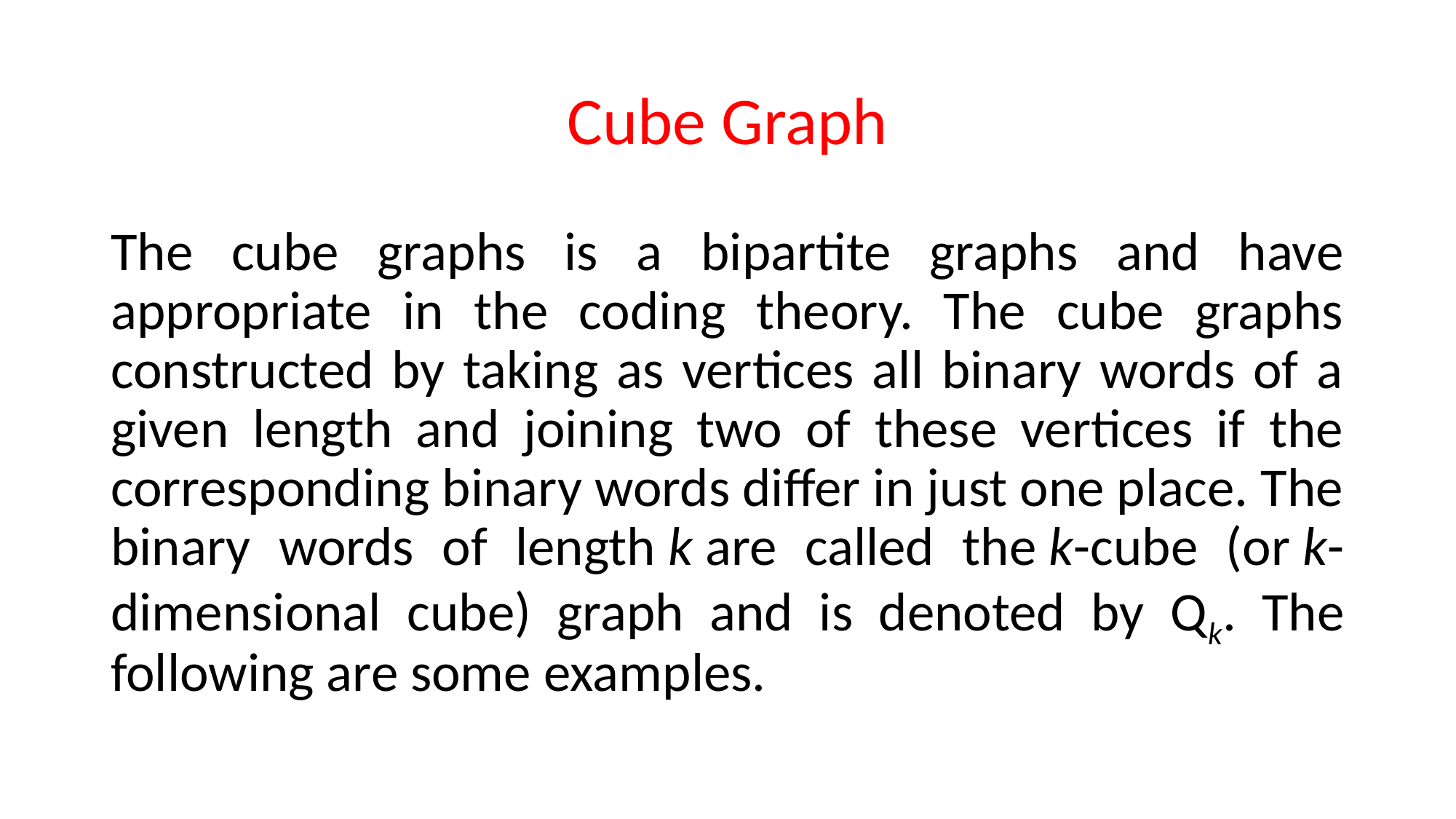

# Cube Graph
The cube graphs is a bipartite graphs and have appropriate in the coding theory. The cube graphs constructed by taking as vertices all binary words of a given length and joining two of these vertices if the corresponding binary words differ in just one place. The binary words of length k are called the k-cube (or k-dimensional cube) graph and is denoted by Qk. The following are some examples.